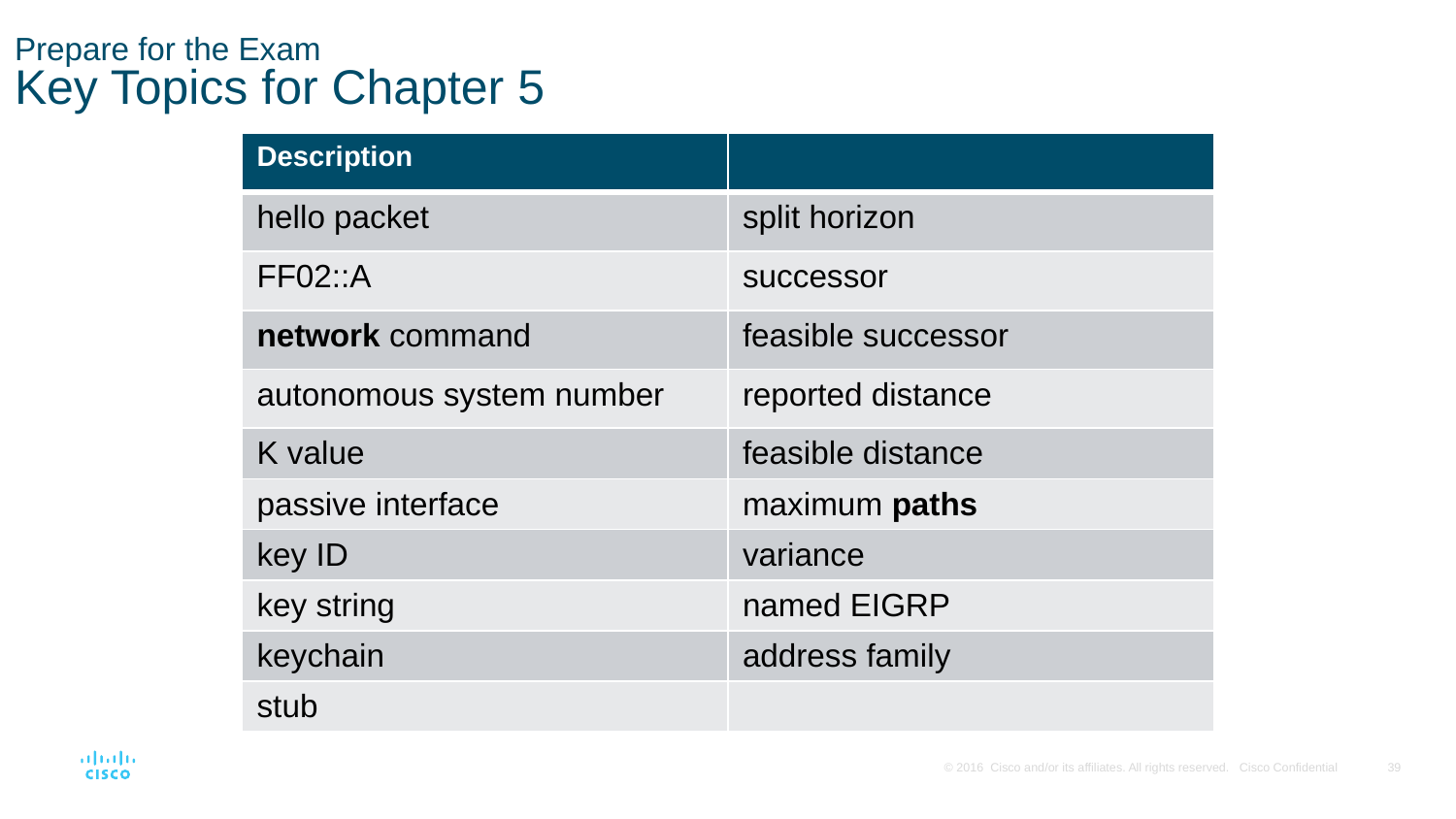

# Prepare for the Exam Key Topics for Chapter 5
| Description |  |
| --- | --- |
| hello packet | split horizon |
| FF02::A | successor |
| network command | feasible successor |
| autonomous system number | reported distance |
| K value | feasible distance |
| passive interface | maximum paths |
| key ID | variance |
| key string | named EIGRP |
| keychain | address family |
| stub |  |